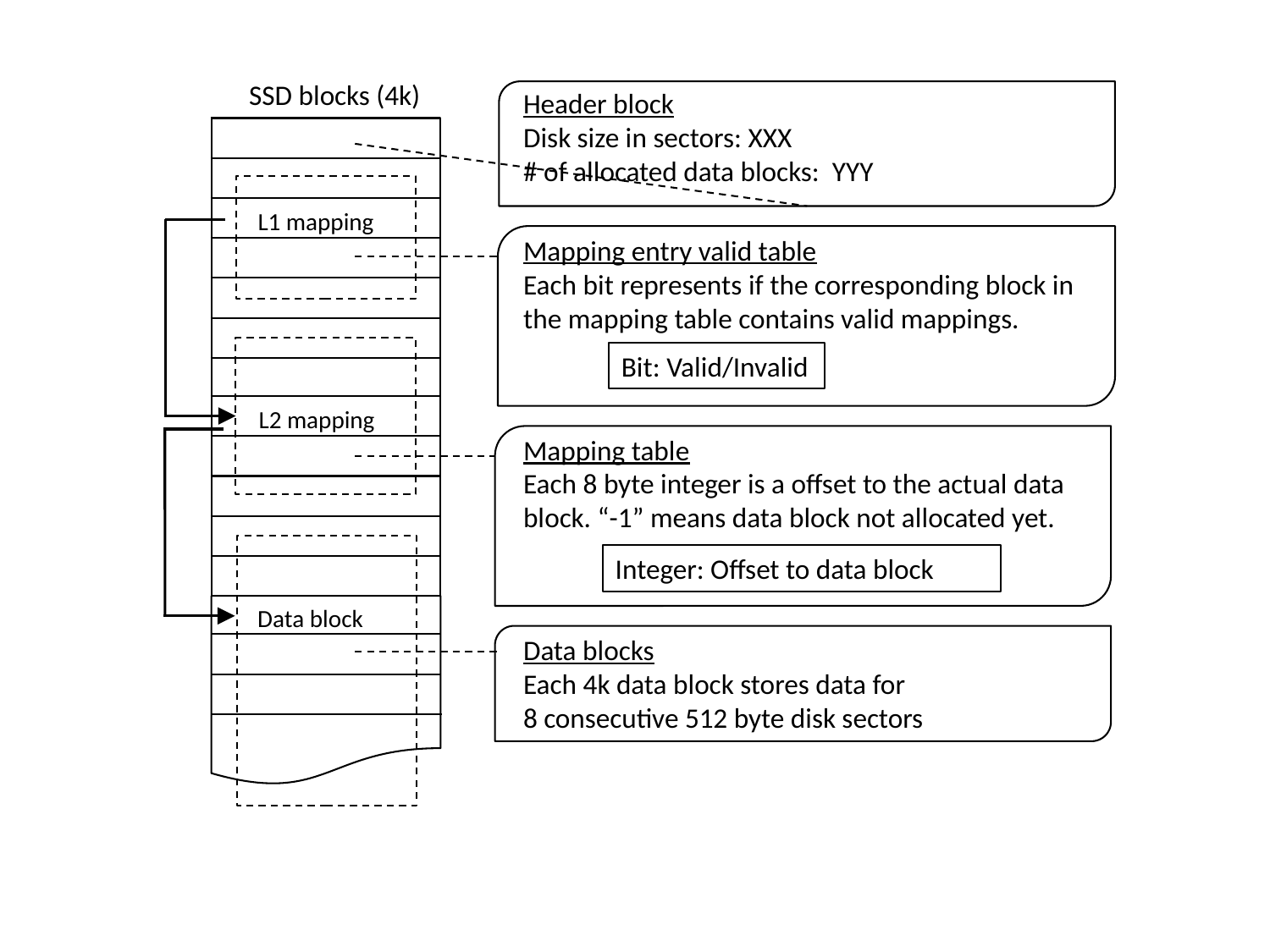

SSD blocks (4k)
Header block
Disk size in sectors: XXX
# of allocated data blocks:  YYY

L1 mapping

Mapping entry valid table
Each bit represents if the corresponding block in the mapping table contains valid mappings.

Bit: Valid/Invalid
L2 mapping

Mapping table
Each 8 byte integer is a offset to the actual data block. “-1” means data block not allocated yet.

Integer: Offset to data block

Data block

Data blocks
Each 4k data block stores data for
8 consecutive 512 byte disk sectors